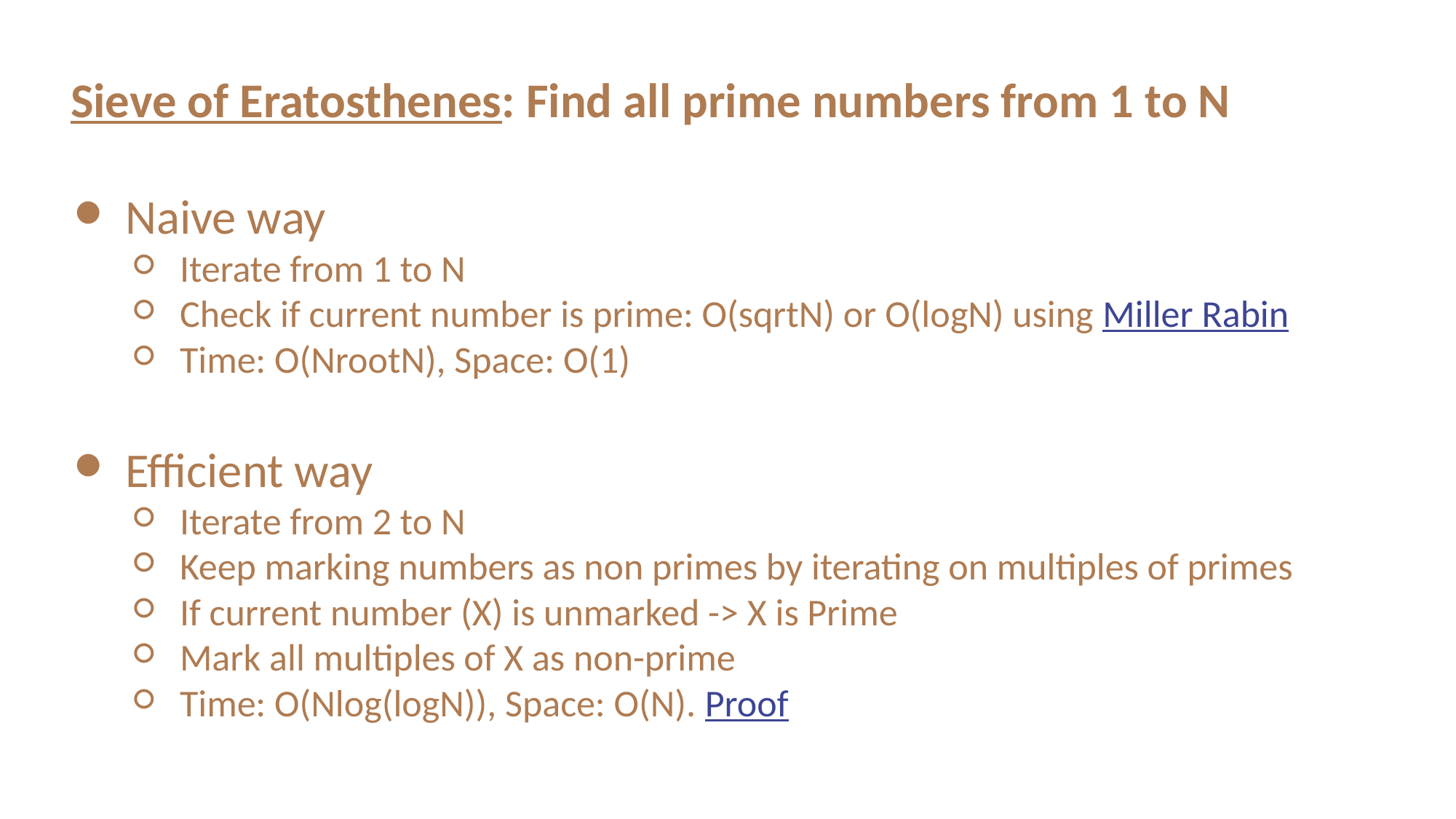

Sieve of Eratosthenes: Find all prime numbers from 1 to N

Naive way
Iterate from 1 to N
Check if current number is prime: O(sqrtN) or O(logN) using Miller Rabin
Time: O(NrootN), Space: O(1)

Efficient way
Iterate from 2 to N
Keep marking numbers as non primes by iterating on multiples of primes
If current number (X) is unmarked -> X is Prime
Mark all multiples of X as non-prime
Time: O(Nlog(logN)), Space: O(N). Proof